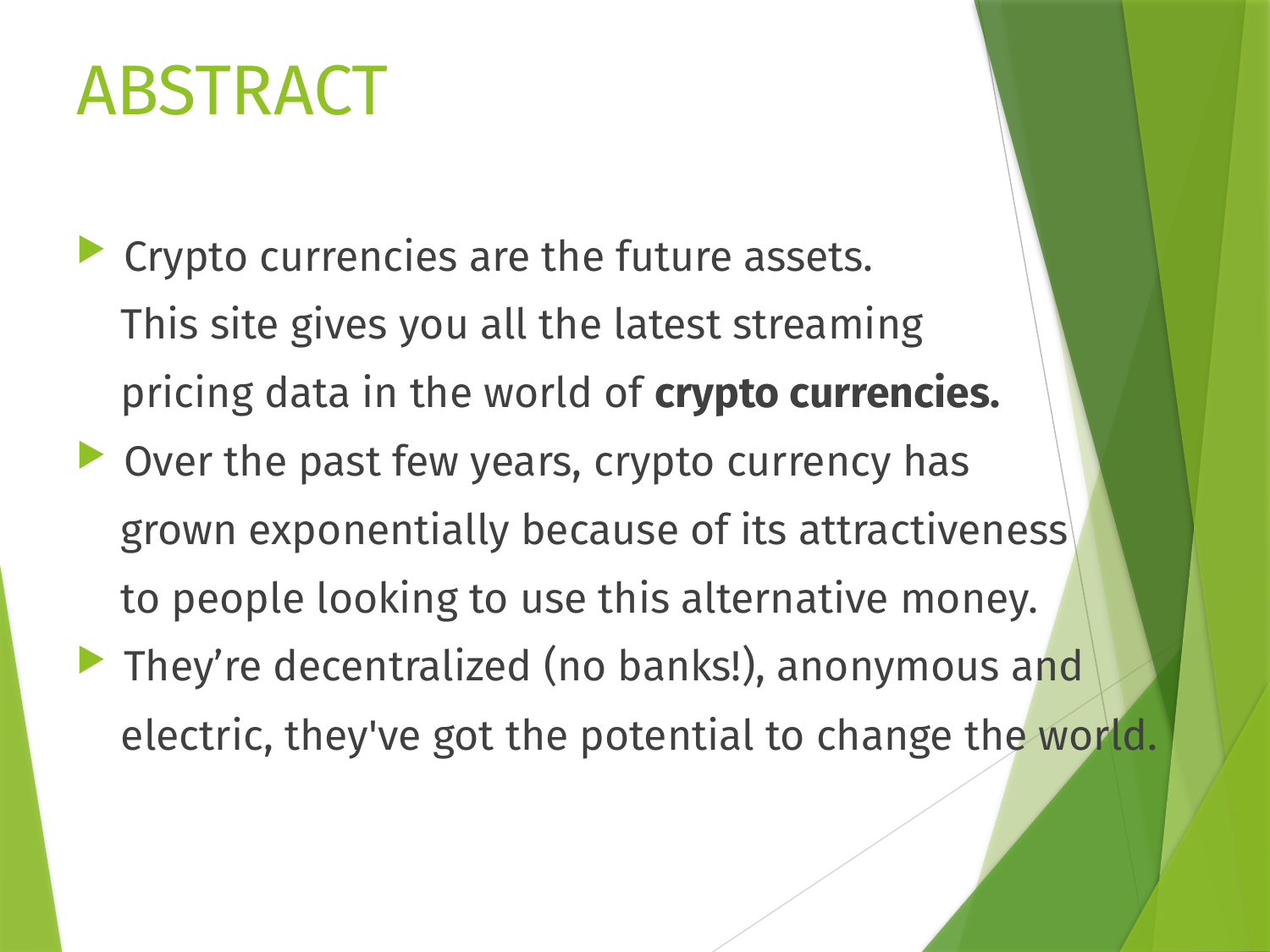

# ABSTRACT
Crypto currencies are the future assets.
    This site gives you all the latest streaming
    pricing data in the world of crypto currencies.
Over the past few years, crypto currency has
    grown exponentially because of its attractiveness
    to people looking to use this alternative money.
They’re decentralized (no banks!), anonymous and
    electric, they've got the potential to change the world.